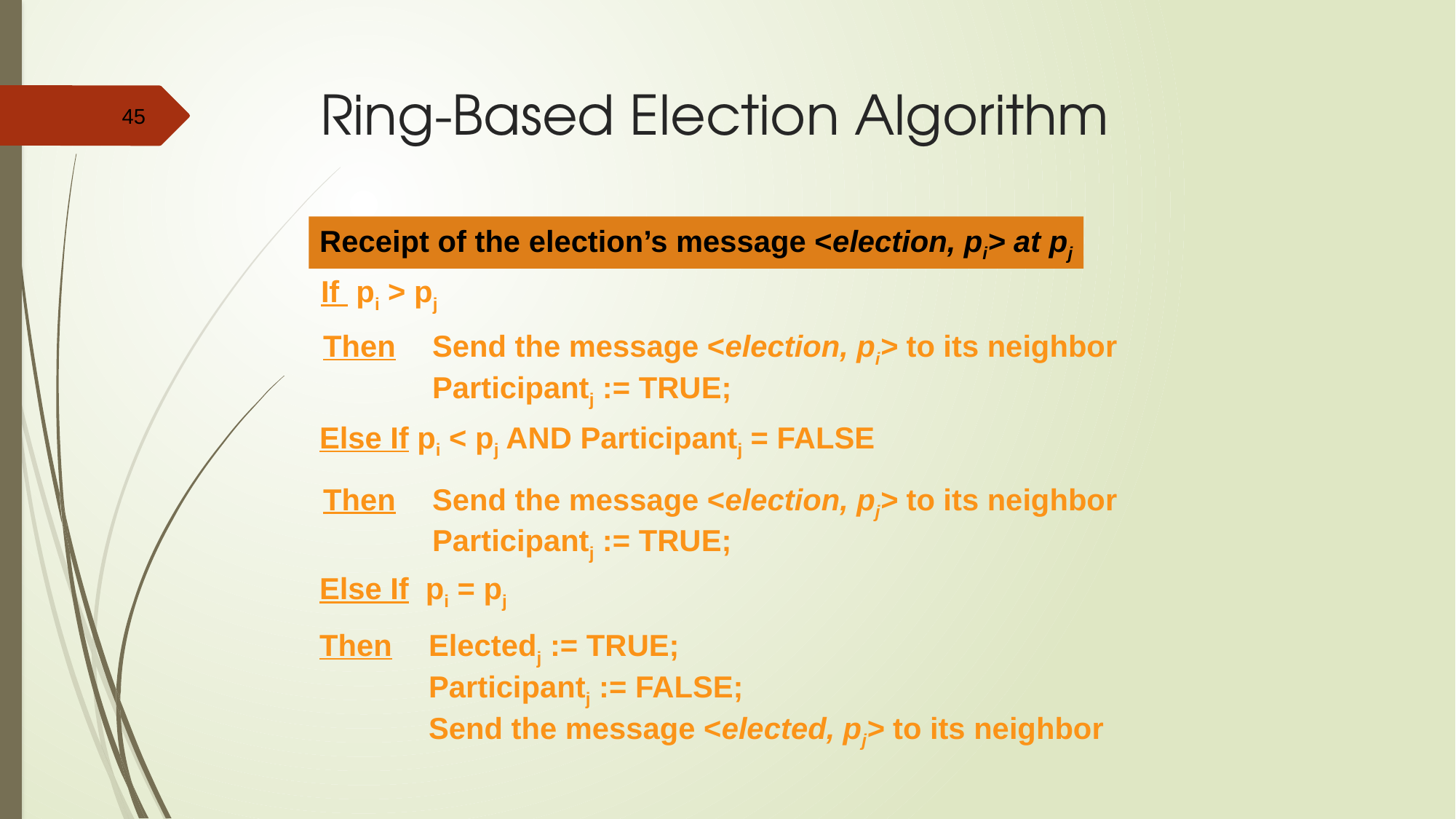

# Ring-Based Election Algorithm
Receipt of the election’s message <election, pi> at pj
If  pi > pj
Then	Send the message <election, pi> to its neighbor
	Participantj := TRUE;
Else If pi < pj AND Participantj = FALSE
Then 	Send the message <election, pj> to its neighbor
	Participantj := TRUE;
Else If  pi = pj
Then 	Electedj := TRUE;
	Participantj := FALSE;
	Send the message <elected, pj> to its neighbor
45